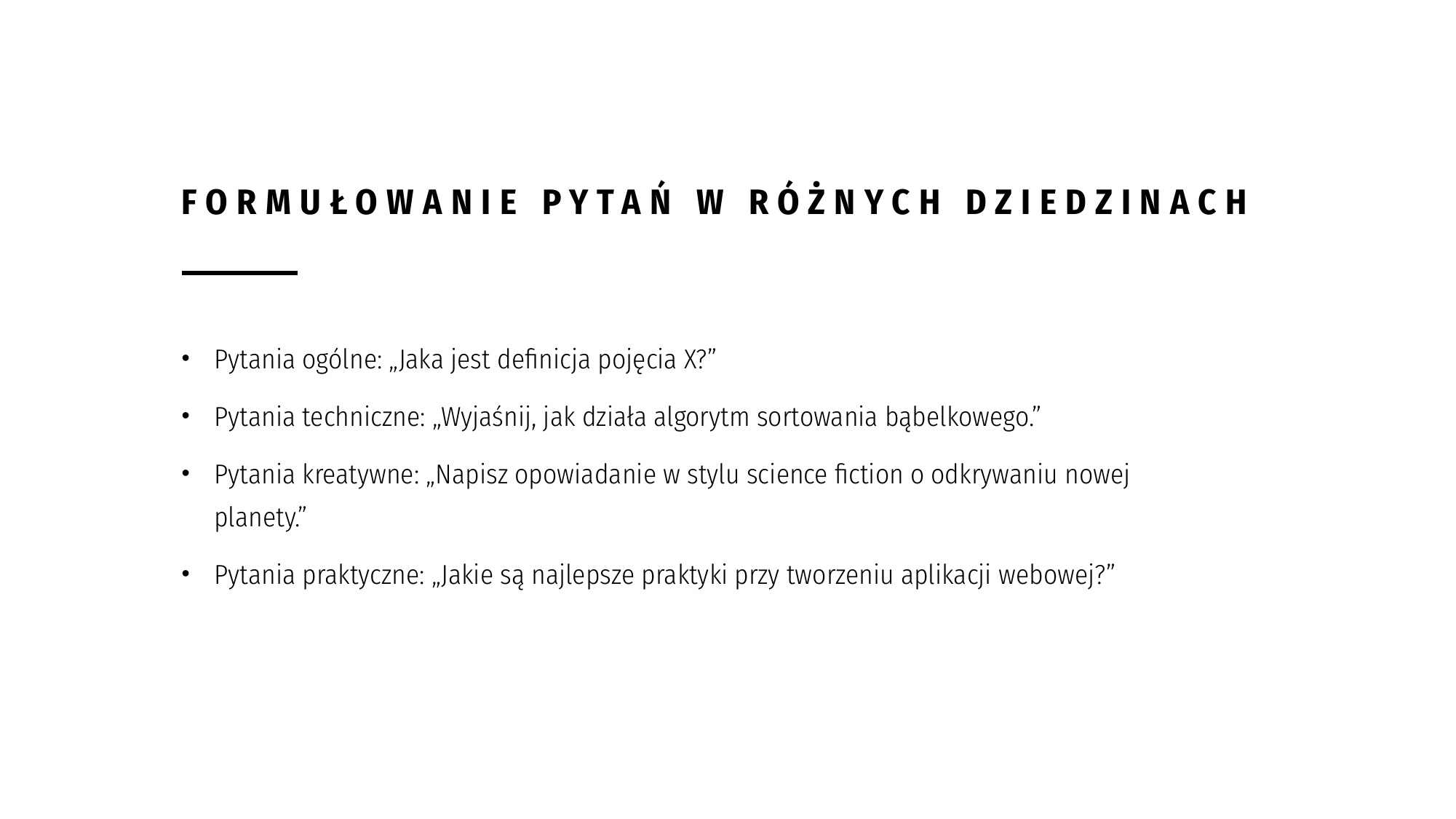

# Formułowanie pytań w różnych dziedzinach
Pytania ogólne: „Jaka jest definicja pojęcia X?”
Pytania techniczne: „Wyjaśnij, jak działa algorytm sortowania bąbelkowego.”
Pytania kreatywne: „Napisz opowiadanie w stylu science fiction o odkrywaniu nowej planety.”
Pytania praktyczne: „Jakie są najlepsze praktyki przy tworzeniu aplikacji webowej?”